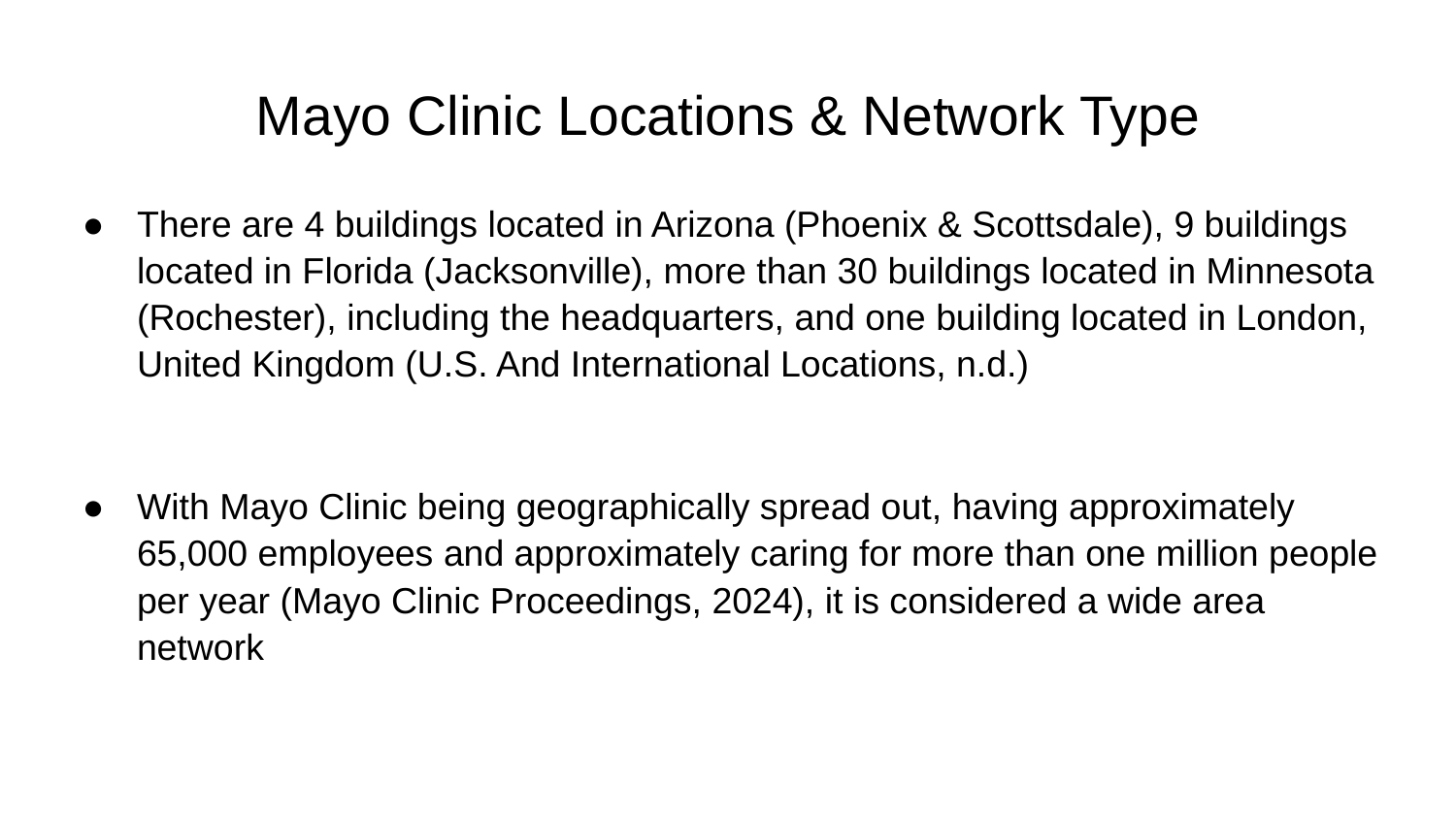

# Mayo Clinic Locations & Network Type​
There are 4 buildings located in Arizona (Phoenix & Scottsdale), 9 buildings located in Florida (Jacksonville), more than 30 buildings located in Minnesota (Rochester), including the headquarters, and one building located in London, United Kingdom (U.S. And International Locations, n.d.) ​

With Mayo Clinic being geographically spread out, having approximately 65,000 employees and approximately caring for more than one million people per year (Mayo Clinic Proceedings, 2024), it is considered a wide area network​